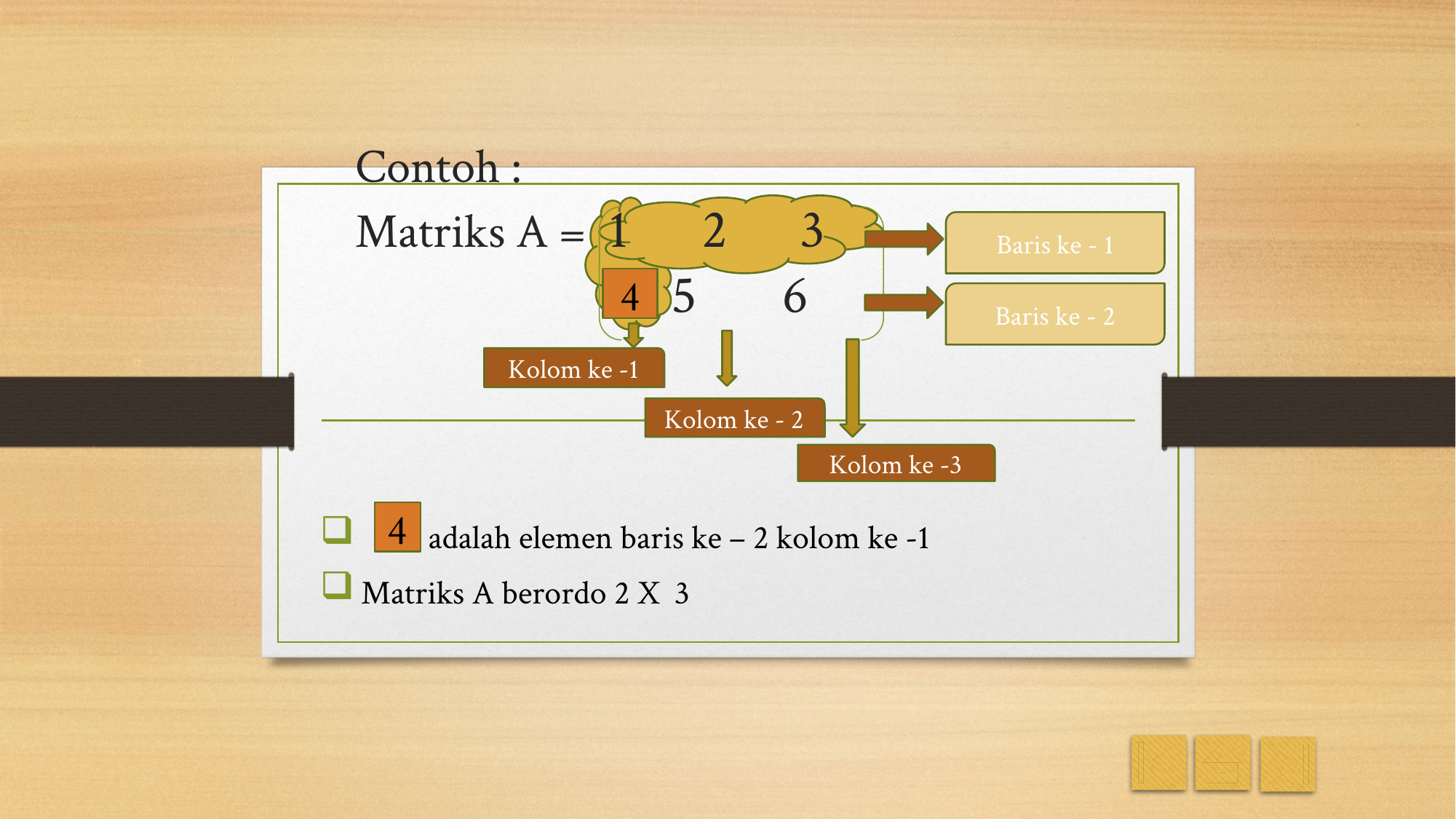

Baris ke - 1
# Contoh : Matriks A =  1      2      3 5       6

4
Baris ke - 2

Kolom ke -1

Kolom ke - 2
Kolom ke -3

         adalah elemen baris ke – 2 kolom ke -1
Matriks A berordo 2 X  3
4